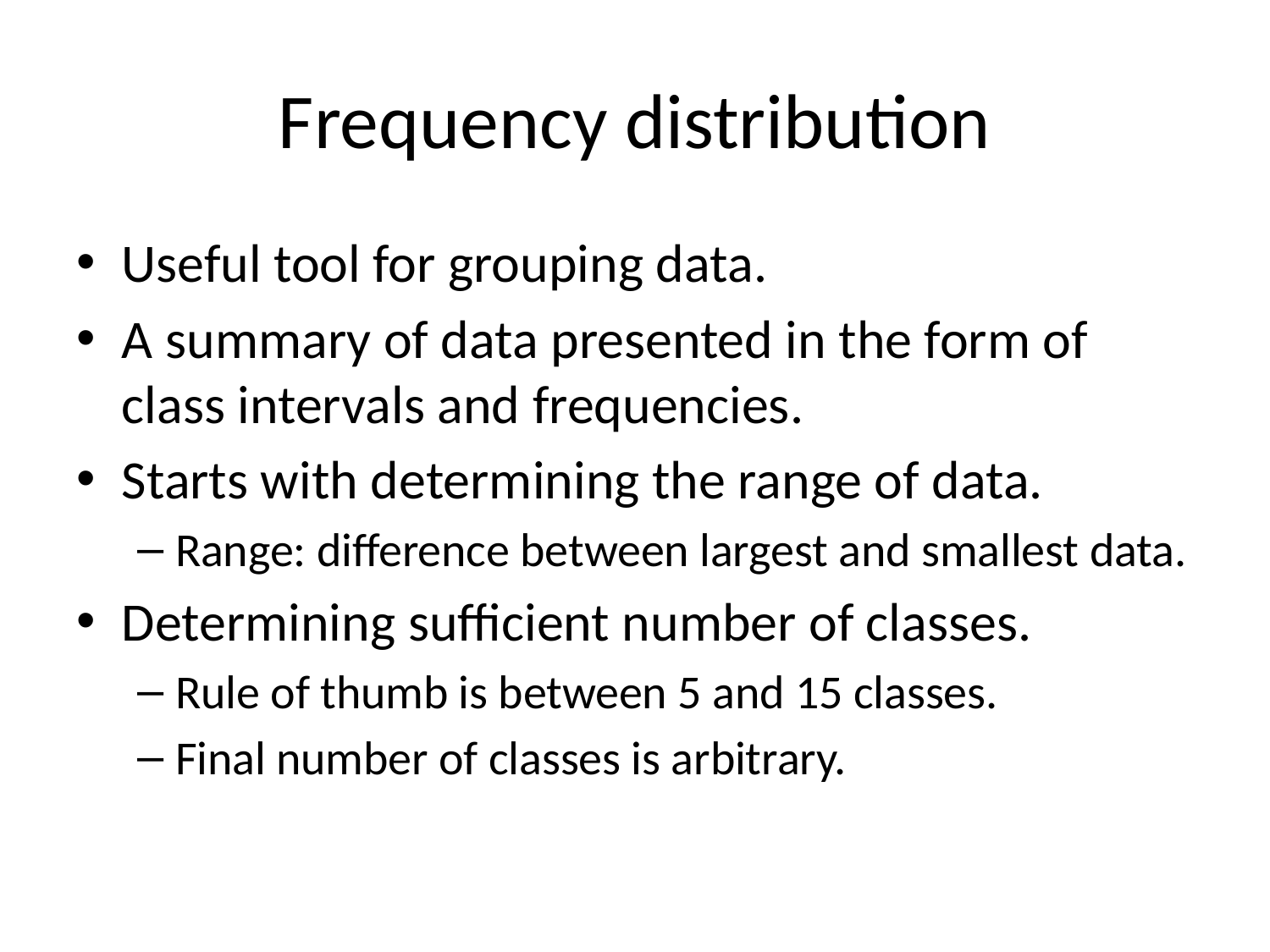

# Frequency distribution
Useful tool for grouping data.
A summary of data presented in the form of class intervals and frequencies.
Starts with determining the range of data.
Range: difference between largest and smallest data.
Determining sufficient number of classes.
Rule of thumb is between 5 and 15 classes.
Final number of classes is arbitrary.